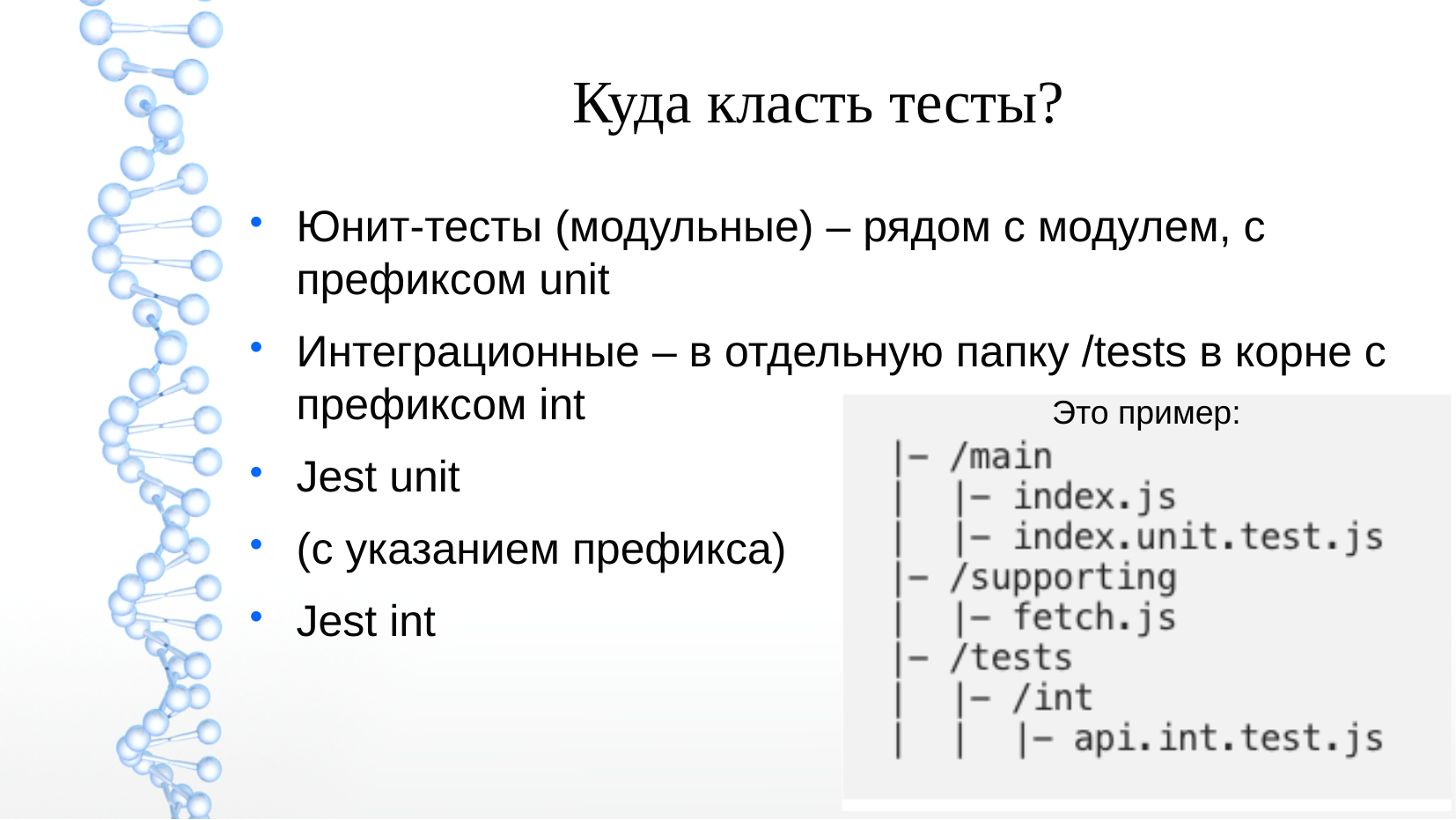

Куда класть тесты?
Юнит-тесты (модульные) – рядом с модулем, с префиксом unit
Интеграционные – в отдельную папку /tests в корне с префиксом int
Jest unit
(c указанием префикса)
Jest int
Это пример: